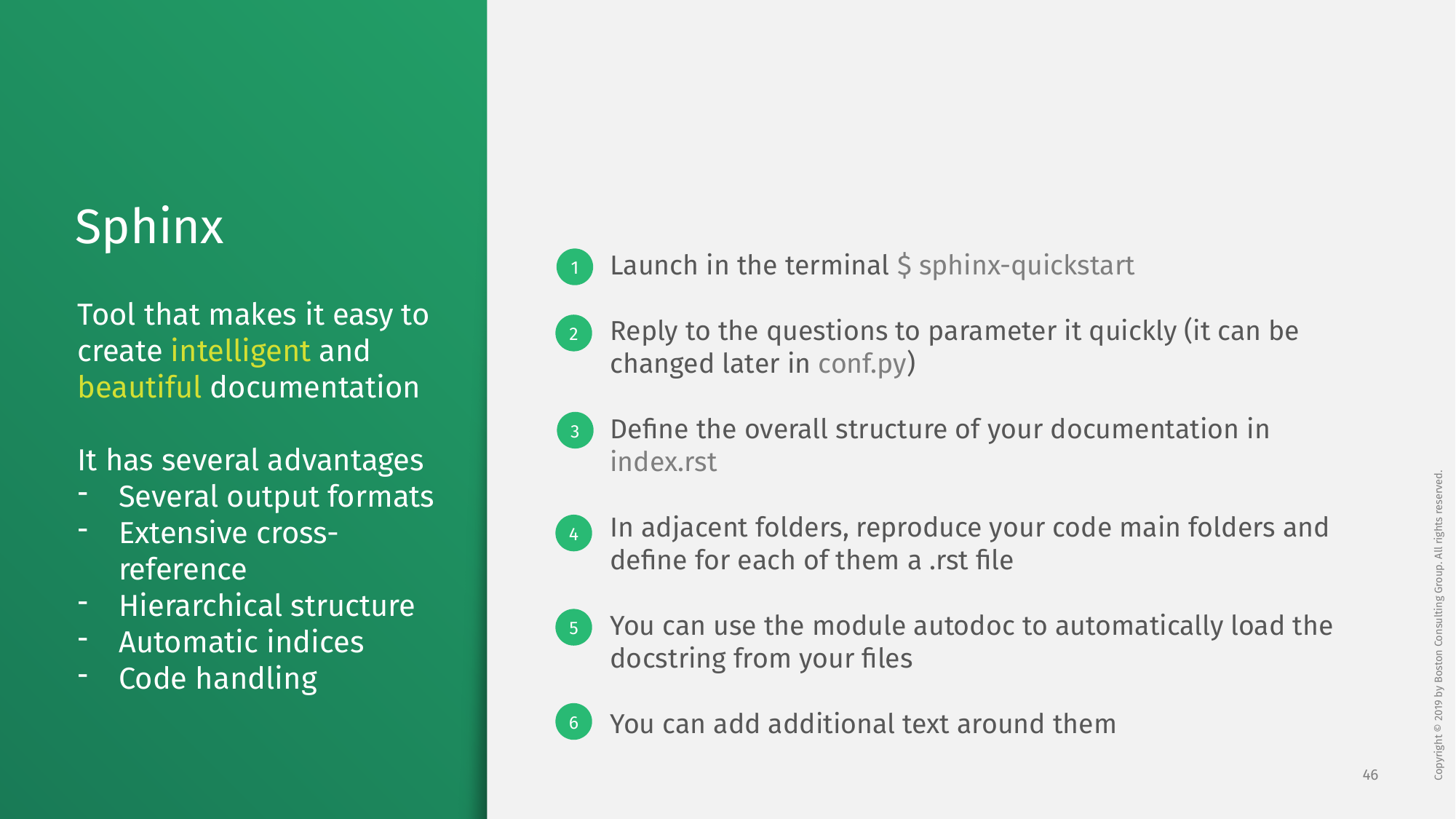

# Sphinx
1
Tool that makes it easy to create intelligent and beautiful documentation

It has several advantages
Several output formats
Extensive cross-reference
Hierarchical structure
Automatic indices
Code handling
2
Launch in the terminal $ sphinx-quickstart
Reply to the questions to parameter it quickly (it can be changed later in conf.py)
Define the overall structure of your documentation in index.rst
In adjacent folders, reproduce your code main folders and define for each of them a .rst file

You can use the module autodoc to automatically load the docstring from your files

You can add additional text around them
3
4
5
6